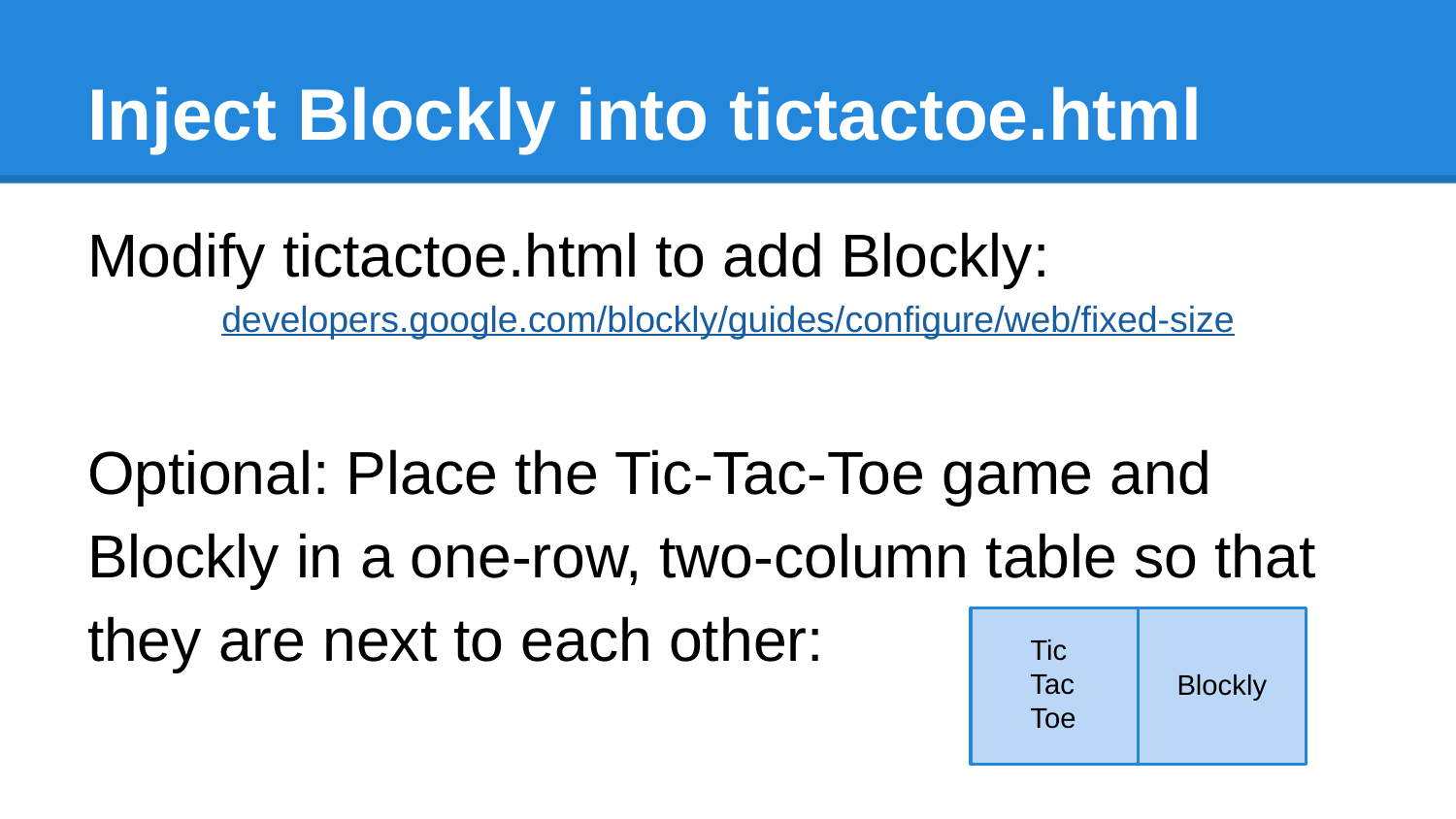

# Inject Blockly into tictactoe.html
Modify tictactoe.html to add Blockly:
developers.google.com/blockly/guides/configure/web/fixed-size

Optional: Place the Tic-Tac-Toe game and Blockly in a one-row, two-column table so that they are next to each other:

Tic
Tac
Toe
Blockly